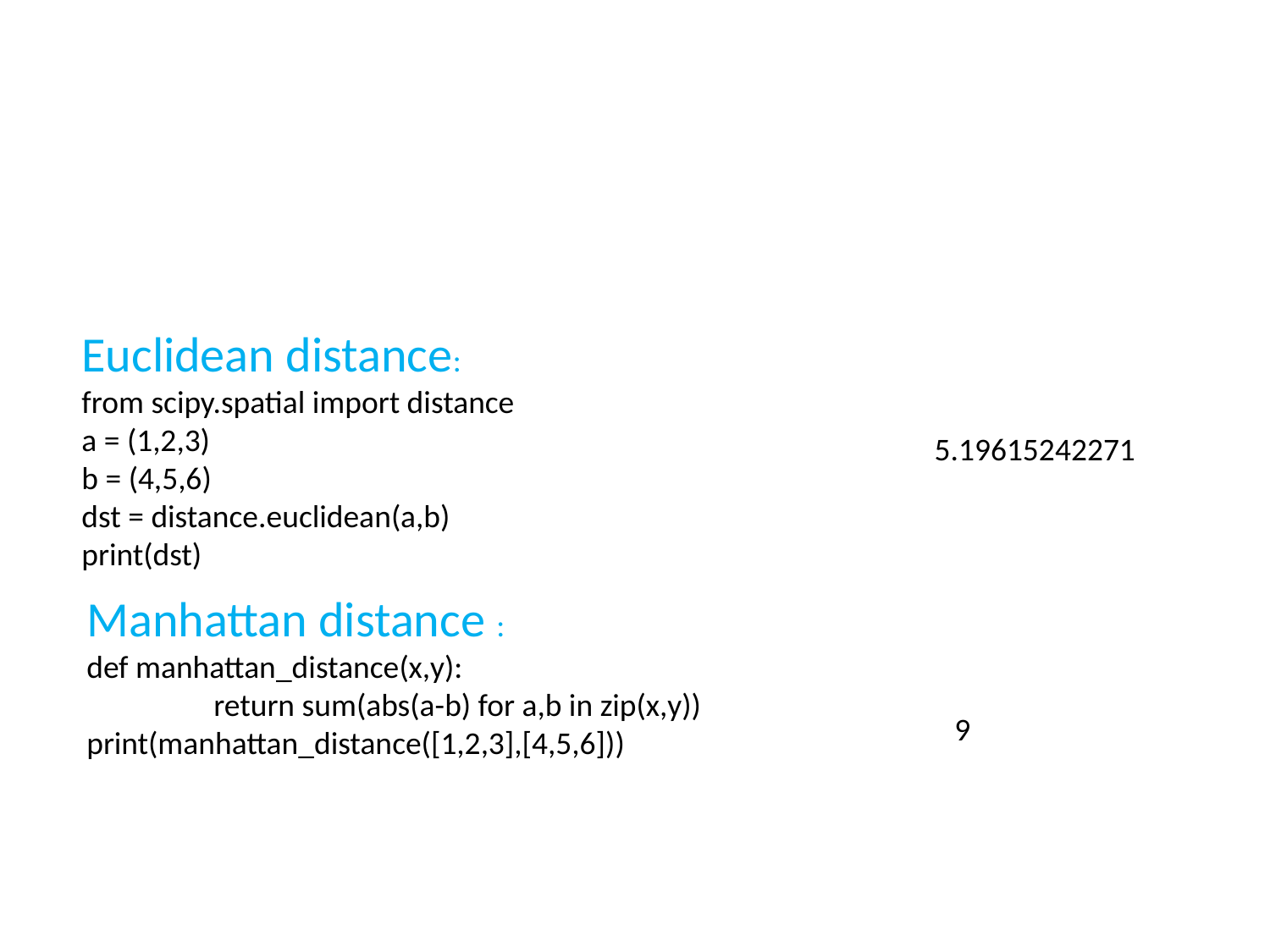

Euclidean distance:
from scipy.spatial import distance
a = (1,2,3)
b = (4,5,6)
dst = distance.euclidean(a,b)
print(dst)
5.19615242271
Manhattan distance :
def manhattan_distance(x,y):
	return sum(abs(a-b) for a,b in zip(x,y))
print(manhattan_distance([1,2,3],[4,5,6]))
9